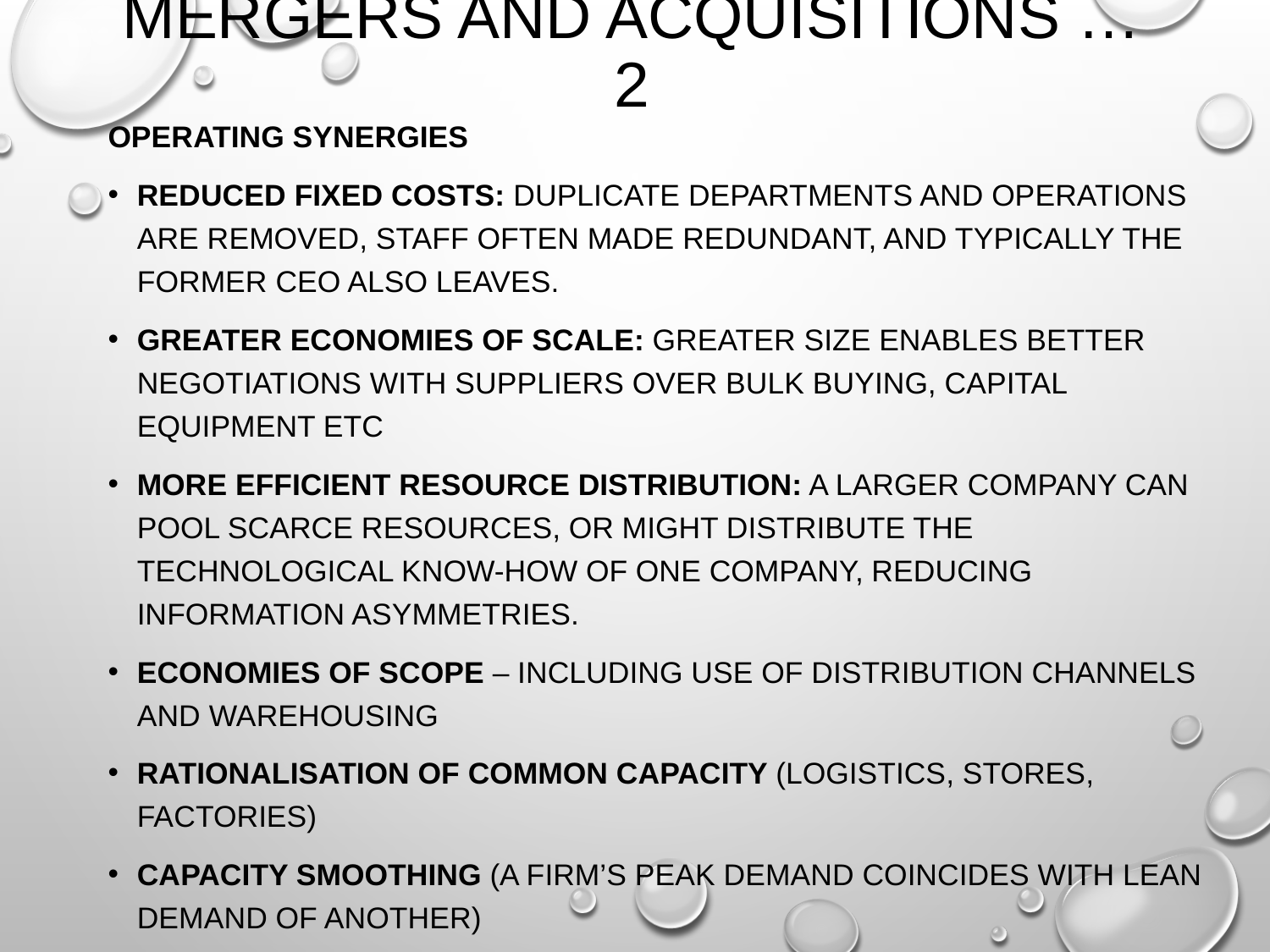

# Mergers and acquisitions …2
Operating synergies
Reduced fixed costs: Duplicate departments and operations are removed, staff often made redundant, and typically the former CEO also leaves.
Greater economies of scale: Greater size enables better negotiations with suppliers over bulk buying, capital equipment etc
More efficient resource distribution: A larger company can pool scarce resources, or might distribute the technological know-how of one company, reducing information asymmetries.
Economies of scope – including use of distribution channels and warehousing
Rationalisation of common capacity (logistics, stores, factories)
Capacity smoothing (a firm’s peak demand coincides with lean demand of another)